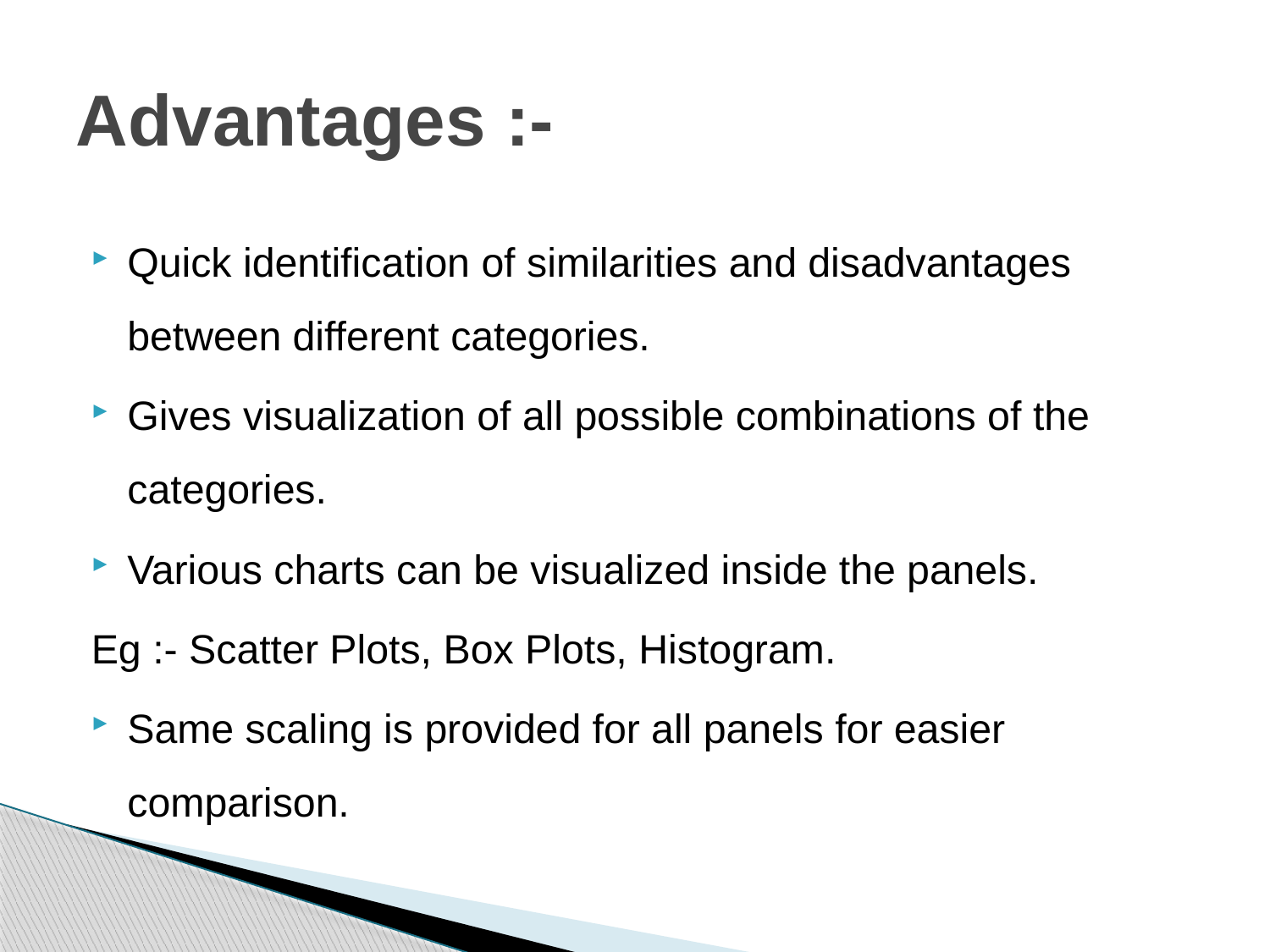

# Advantages :-
Quick identification of similarities and disadvantages between different categories.
Gives visualization of all possible combinations of the categories.
Various charts can be visualized inside the panels.
	Eg :- Scatter Plots, Box Plots, Histogram.
Same scaling is provided for all panels for easier comparison.